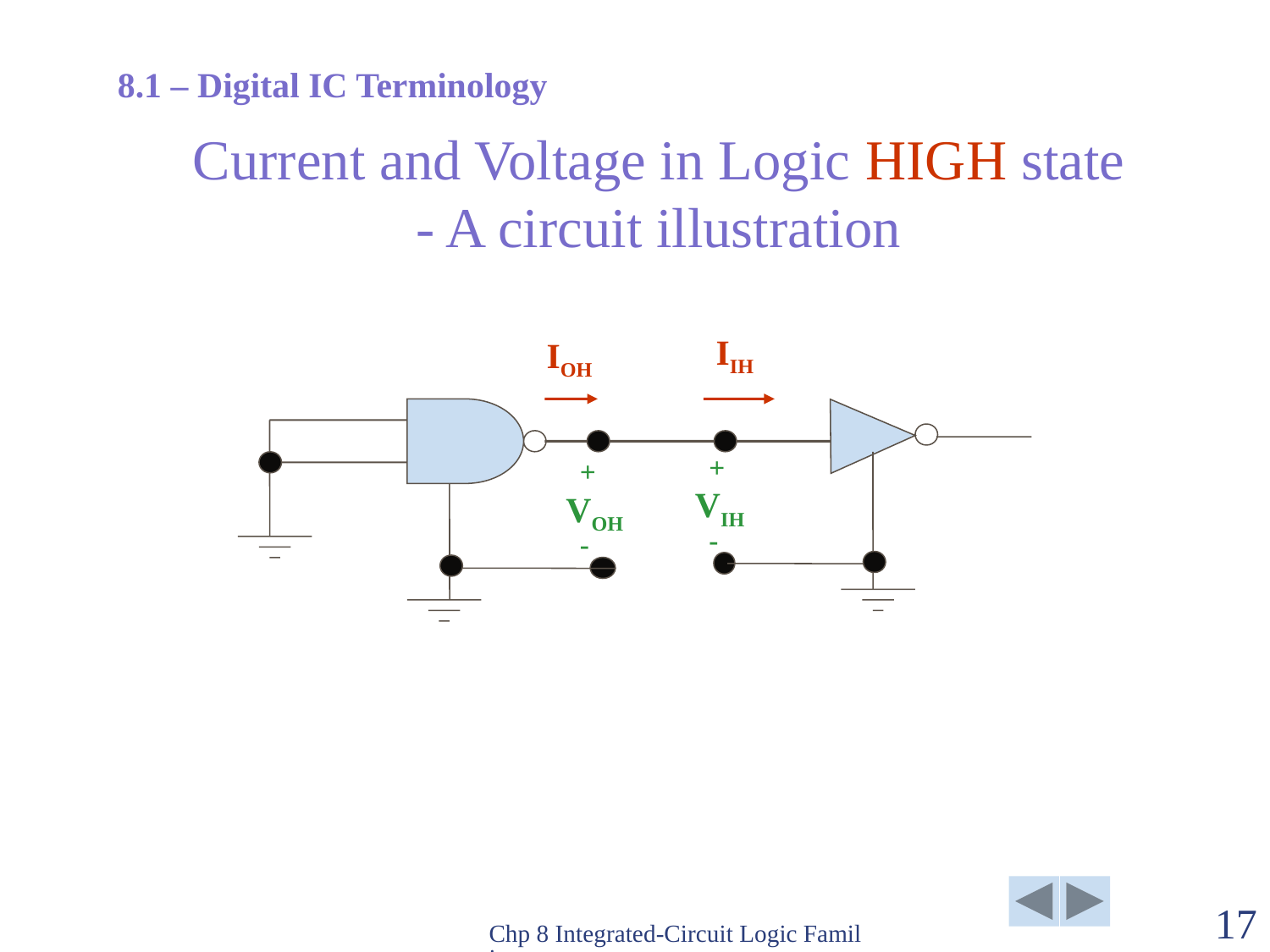

8.1 – Digital IC Terminology
Current and Voltage in Logic HIGH state
- A circuit illustration
IIH

IOH

  +
VIH
  -

  +
VOH
  -

Chp 8 Integrated-Circuit Logic Families
17